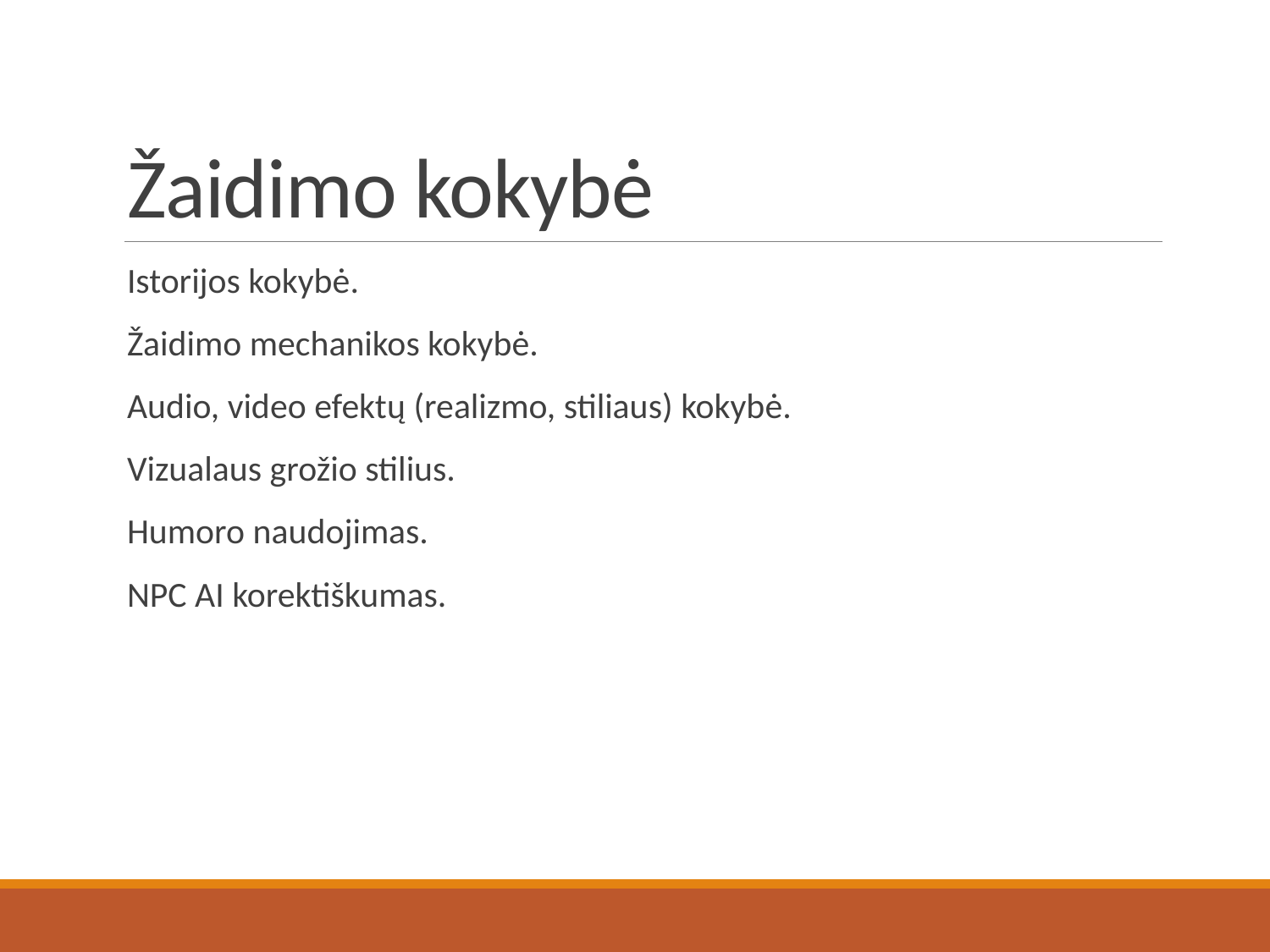

# Žaidimo kokybė
Istorijos kokybė.
Žaidimo mechanikos kokybė.
Audio, video efektų (realizmo, stiliaus) kokybė.
Vizualaus grožio stilius.
Humoro naudojimas.
NPC AI korektiškumas.